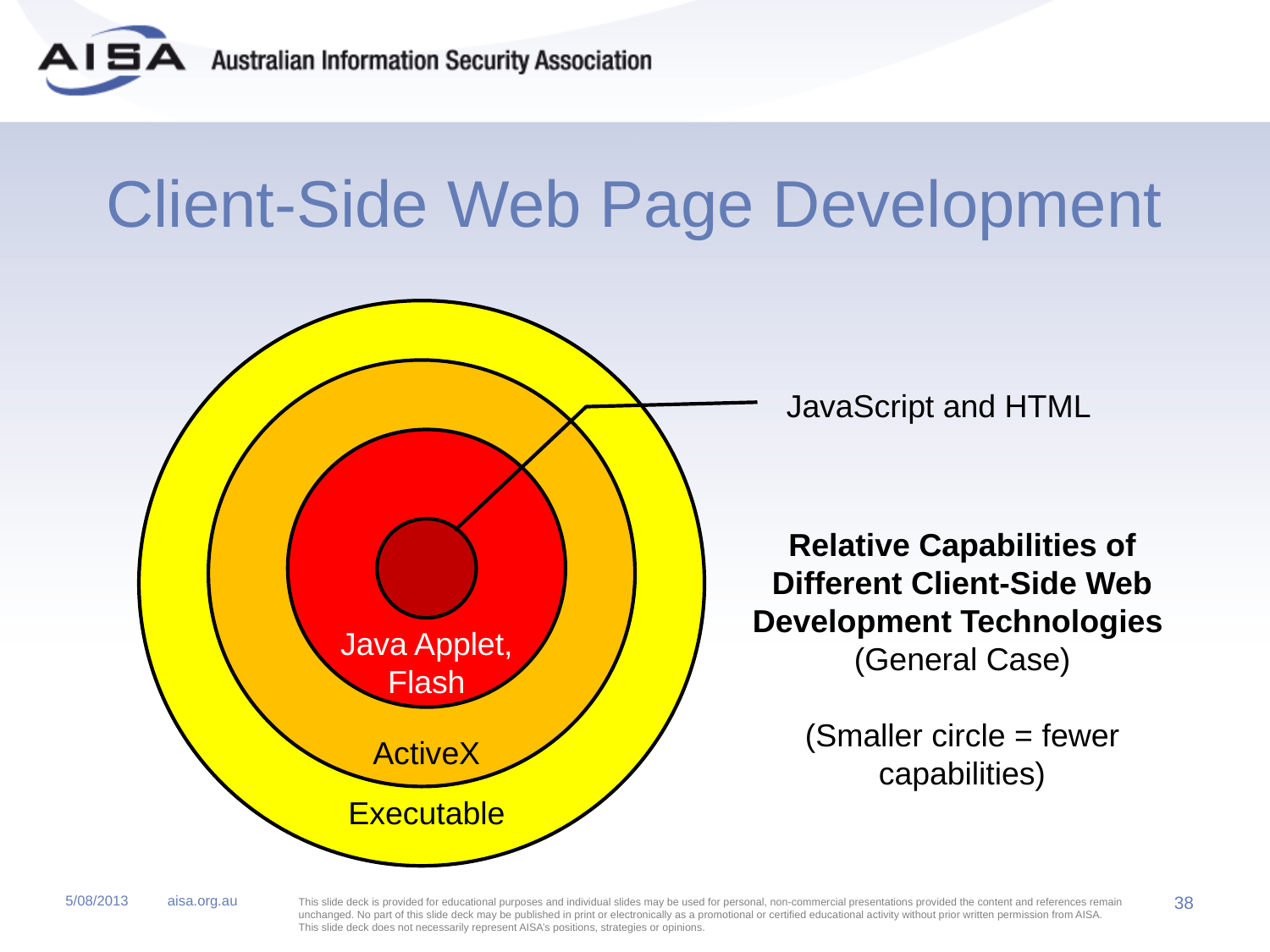

# Client-Side Web Page Development

JavaScript and HTML

Relative Capabilities of Different Client-Side Web Development Technologies
(General Case)

(Smaller circle = fewer capabilities)
Java Applet,
Flash
ActiveX
Executable